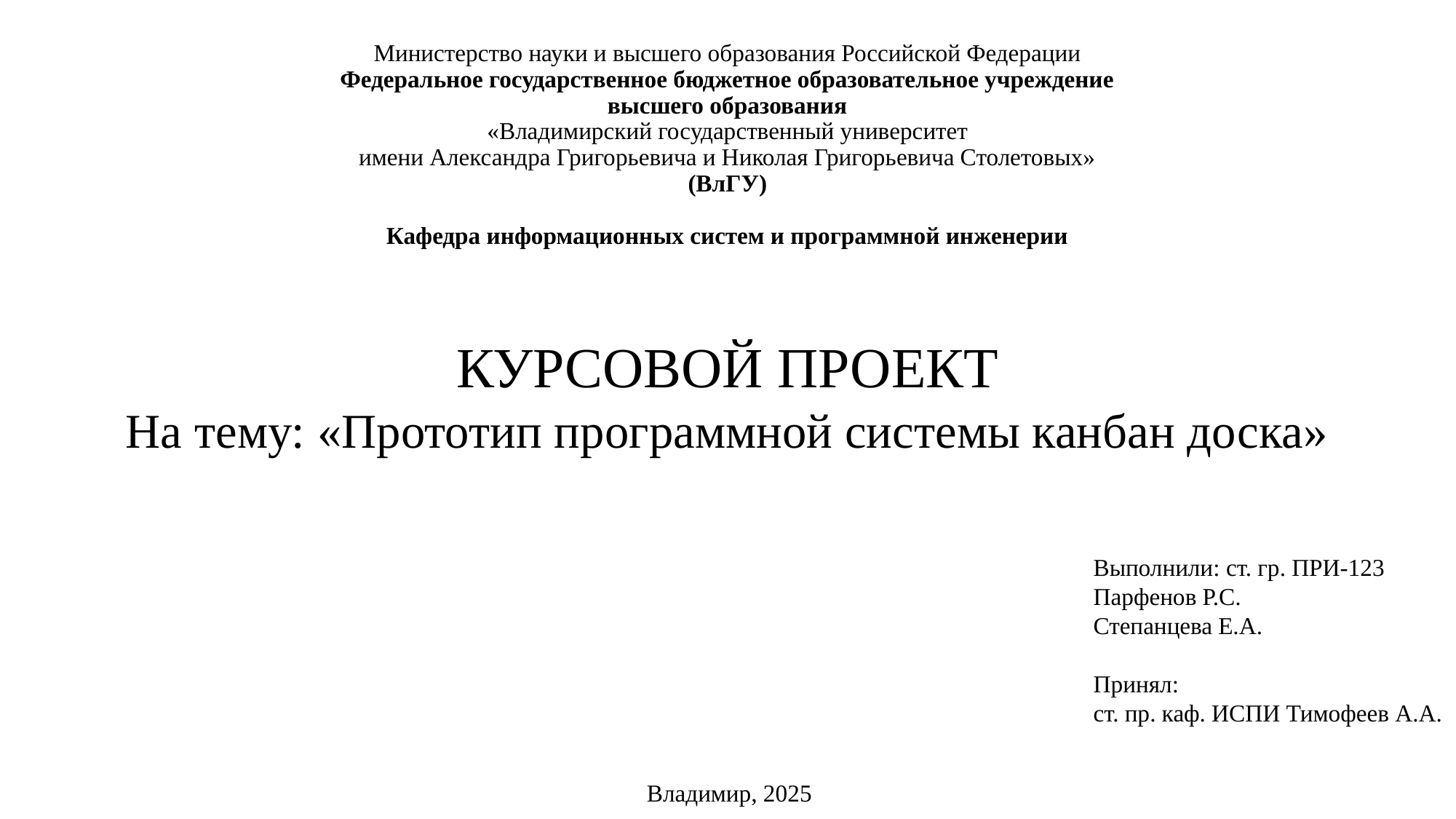

# Министерство науки и высшего образования Российской Федерации Федеральное государственное бюджетное образовательное учреждение высшего образования «Владимирский государственный университет имени Александра Григорьевича и Николая Григорьевича Столетовых» (ВлГУ)   Кафедра информационных систем и программной инженерии
КУРСОВОЙ ПРОЕКТ
На тему: «Прототип программной системы канбан доска»
Выполнили: ст. гр. ПРИ-123
Парфенов Р.С.
Степанцева Е.А.

Принял:
ст. пр. каф. ИСПИ Тимофеев А.А.

Владимир, 2025